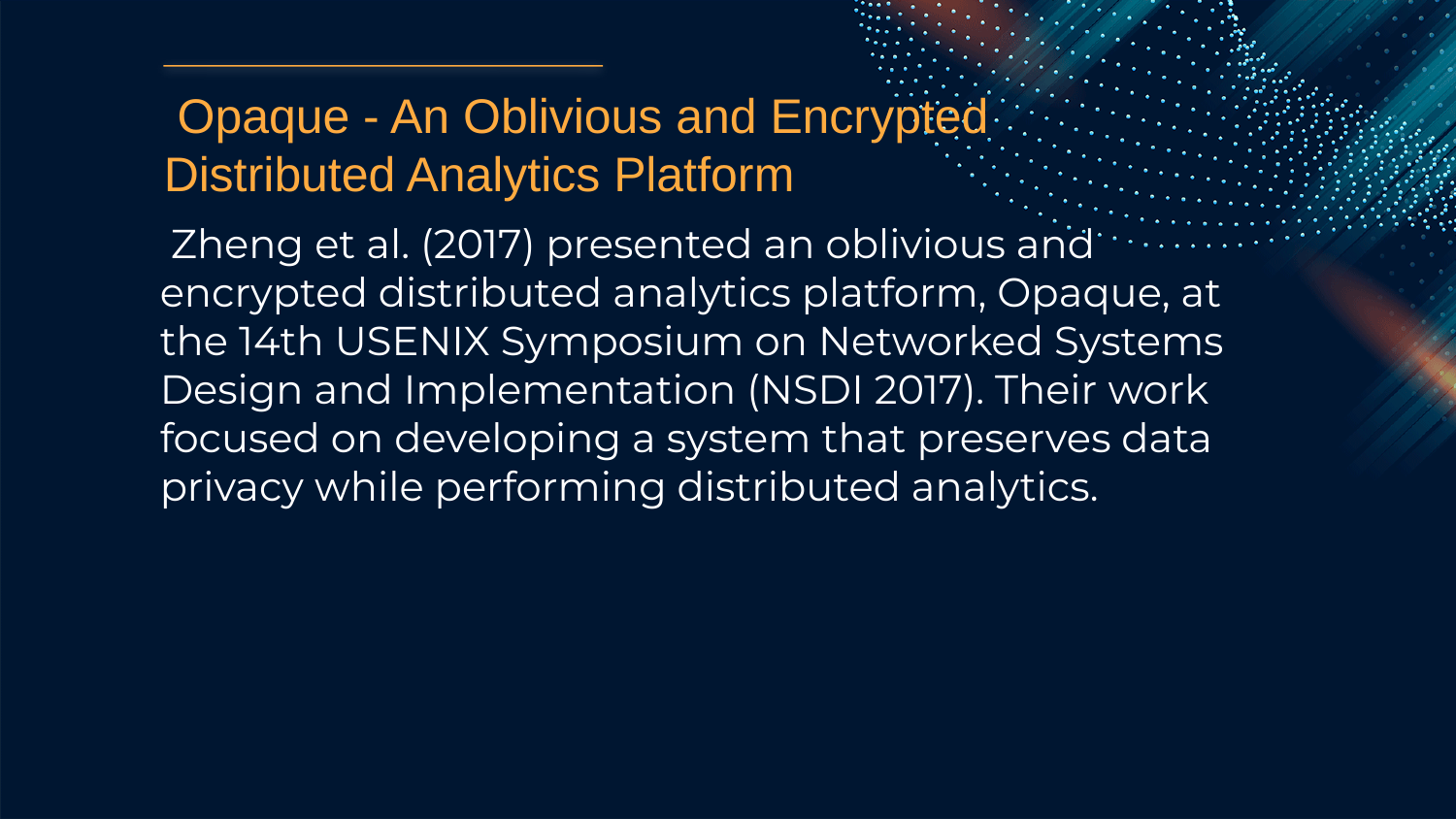

Opaque - An Oblivious and Encrypted Distributed Analytics Platform
 Zheng et al. (2017) presented an oblivious and encrypted distributed analytics platform, Opaque, at the 14th USENIX Symposium on Networked Systems Design and Implementation (NSDI 2017). Their work focused on developing a system that preserves data privacy while performing distributed analytics.